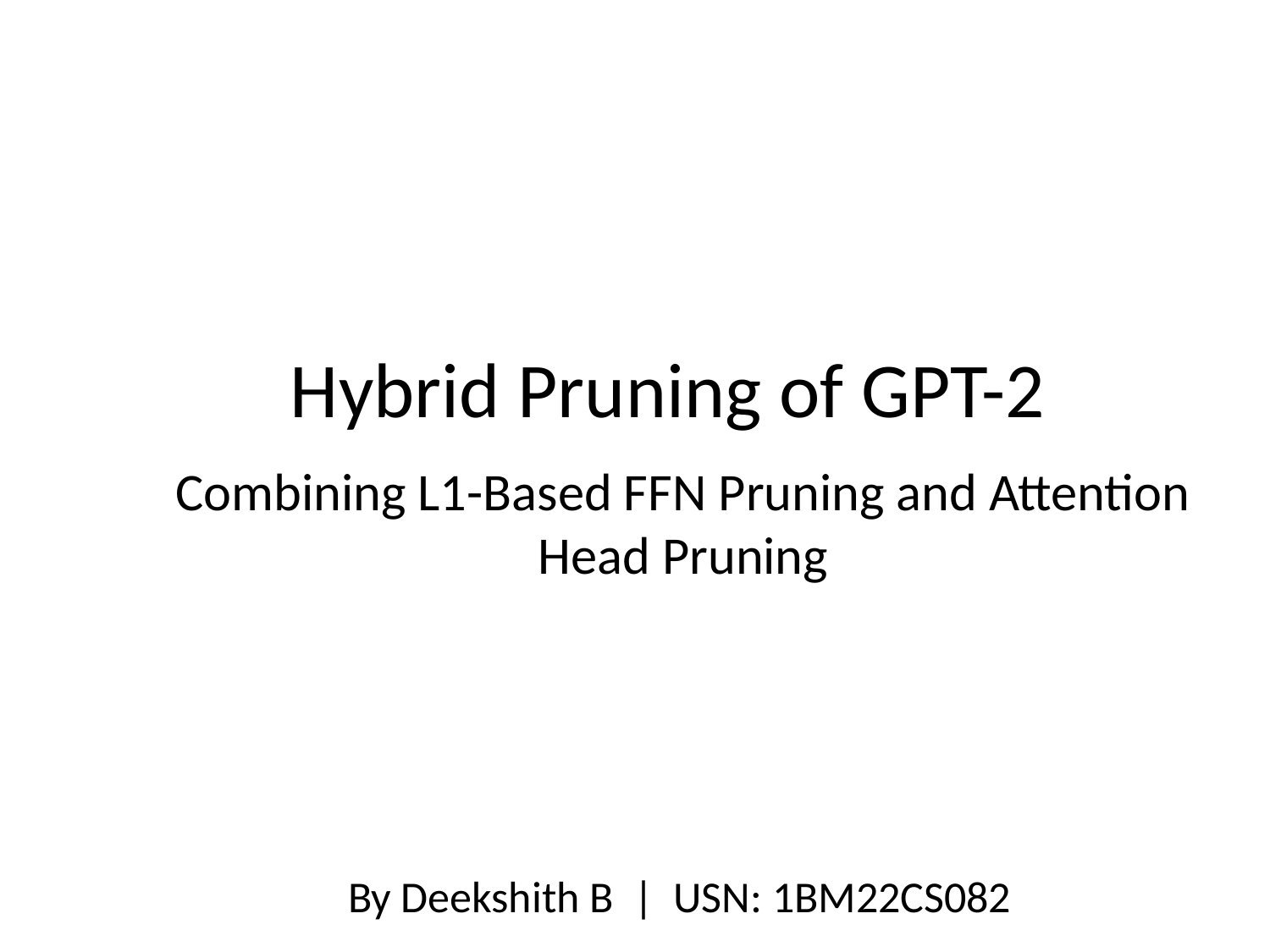

# Hybrid Pruning of GPT-2
Combining L1-Based FFN Pruning and Attention Head Pruning
By Deekshith B  |  USN: 1BM22CS082